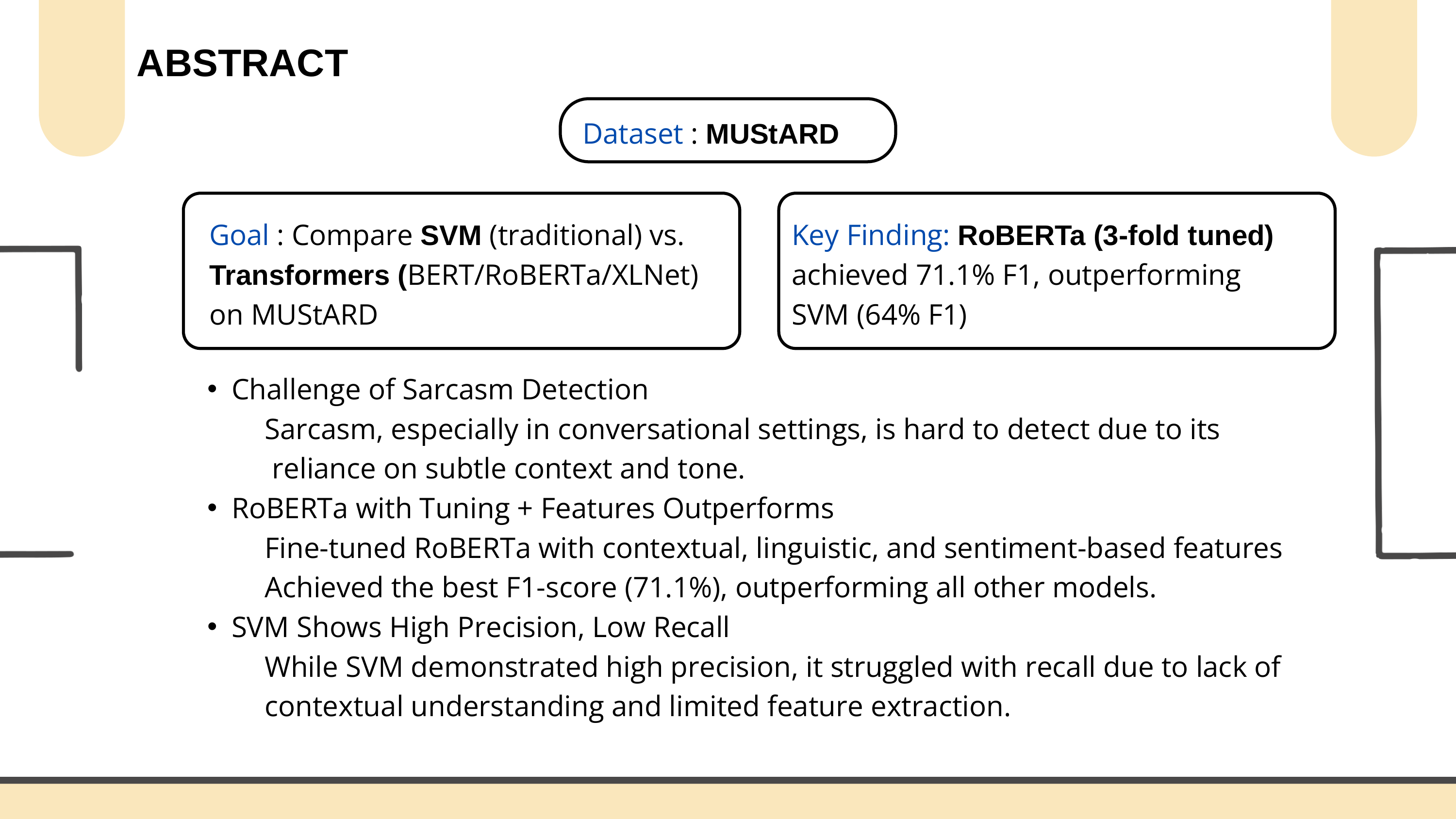

ABSTRACT

Dataset : MUStARD

Goal : Compare SVM (traditional) vs. Transformers (BERT/RoBERTa/XLNet) on MUStARD
Key Finding: RoBERTa (3-fold tuned) achieved 71.1% F1, outperforming SVM (64% F1)

Challenge of Sarcasm Detection
           Sarcasm, especially in conversational settings, is hard to detect due to its
            reliance on subtle context and tone.
RoBERTa with Tuning + Features Outperforms
           Fine-tuned RoBERTa with contextual, linguistic, and sentiment-based features
           Achieved the best F1-score (71.1%), outperforming all other models.
SVM Shows High Precision, Low Recall
           While SVM demonstrated high precision, it struggled with recall due to lack of
           contextual understanding and limited feature extraction.